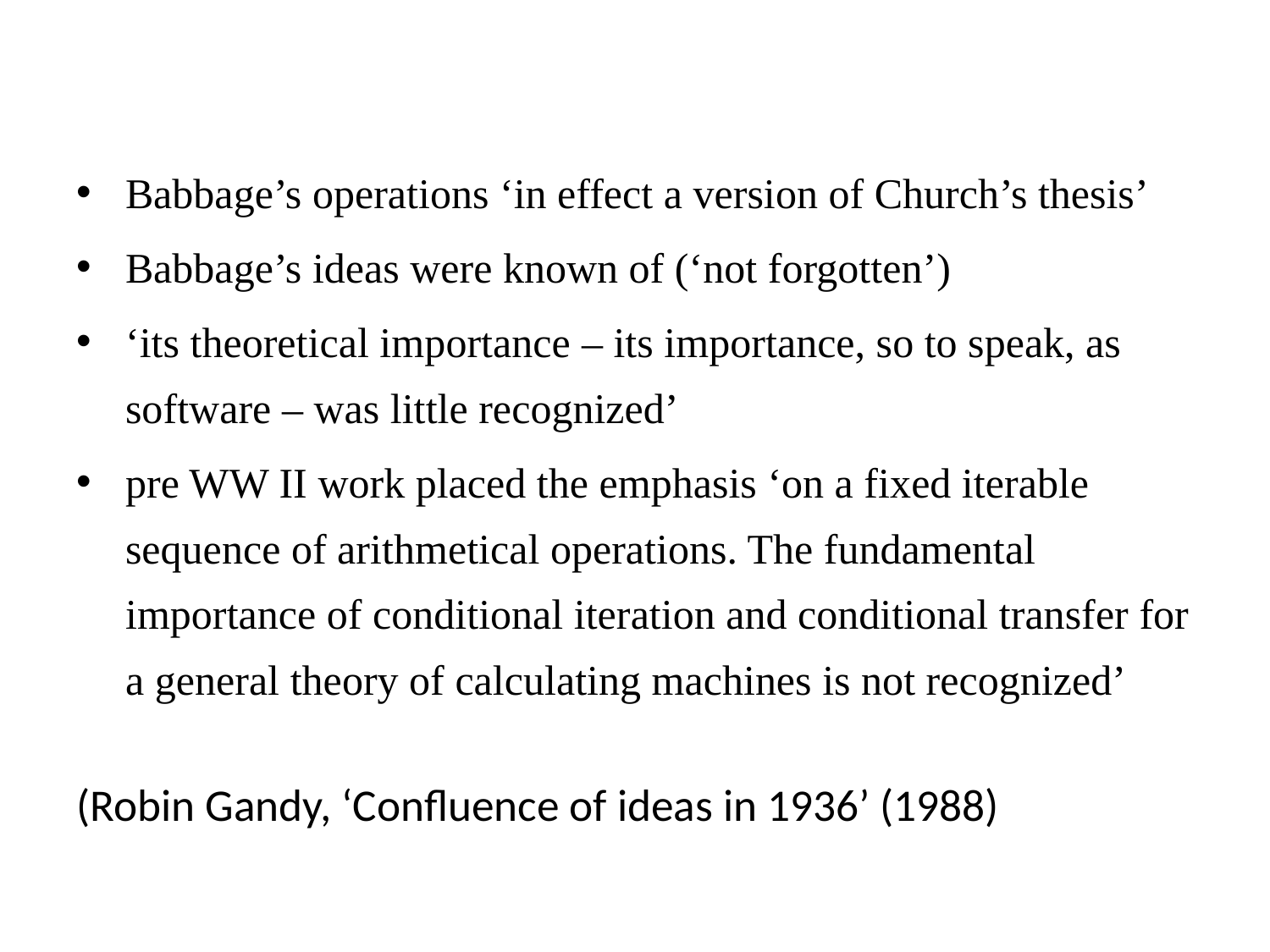

Babbage’s operations ‘in effect a version of Church’s thesis’
Babbage’s ideas were known of (‘not forgotten’)
‘its theoretical importance – its importance, so to speak, as software – was little recognized’
pre WW II work placed the emphasis ‘on a fixed iterable sequence of arithmetical operations. The fundamental importance of conditional iteration and conditional transfer for a general theory of calculating machines is not recognized’

(Robin Gandy, ‘Confluence of ideas in 1936’ (1988)